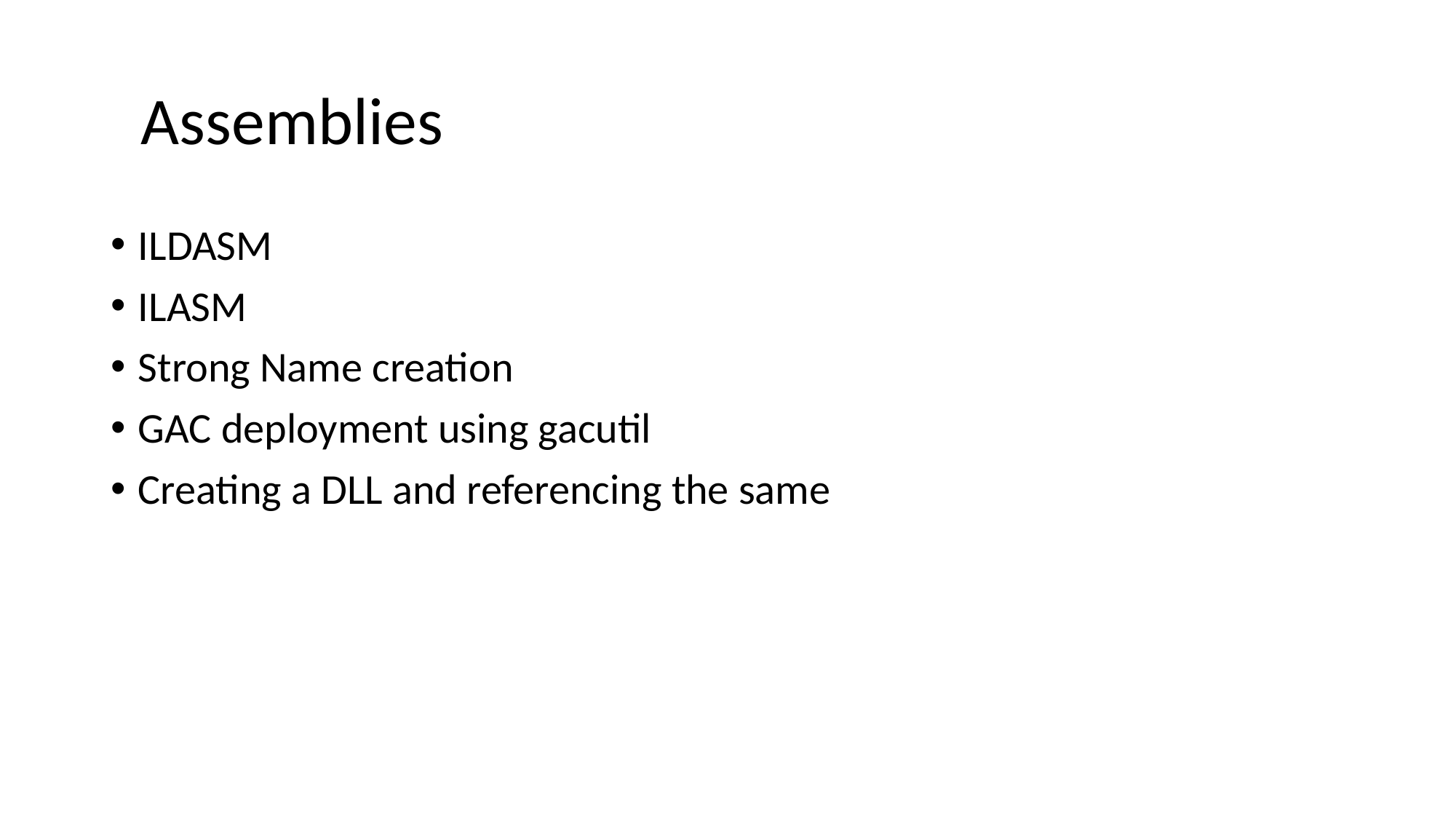

# Assemblies
ILDASM
ILASM
Strong Name creation
GAC deployment using gacutil
Creating a DLL and referencing the same